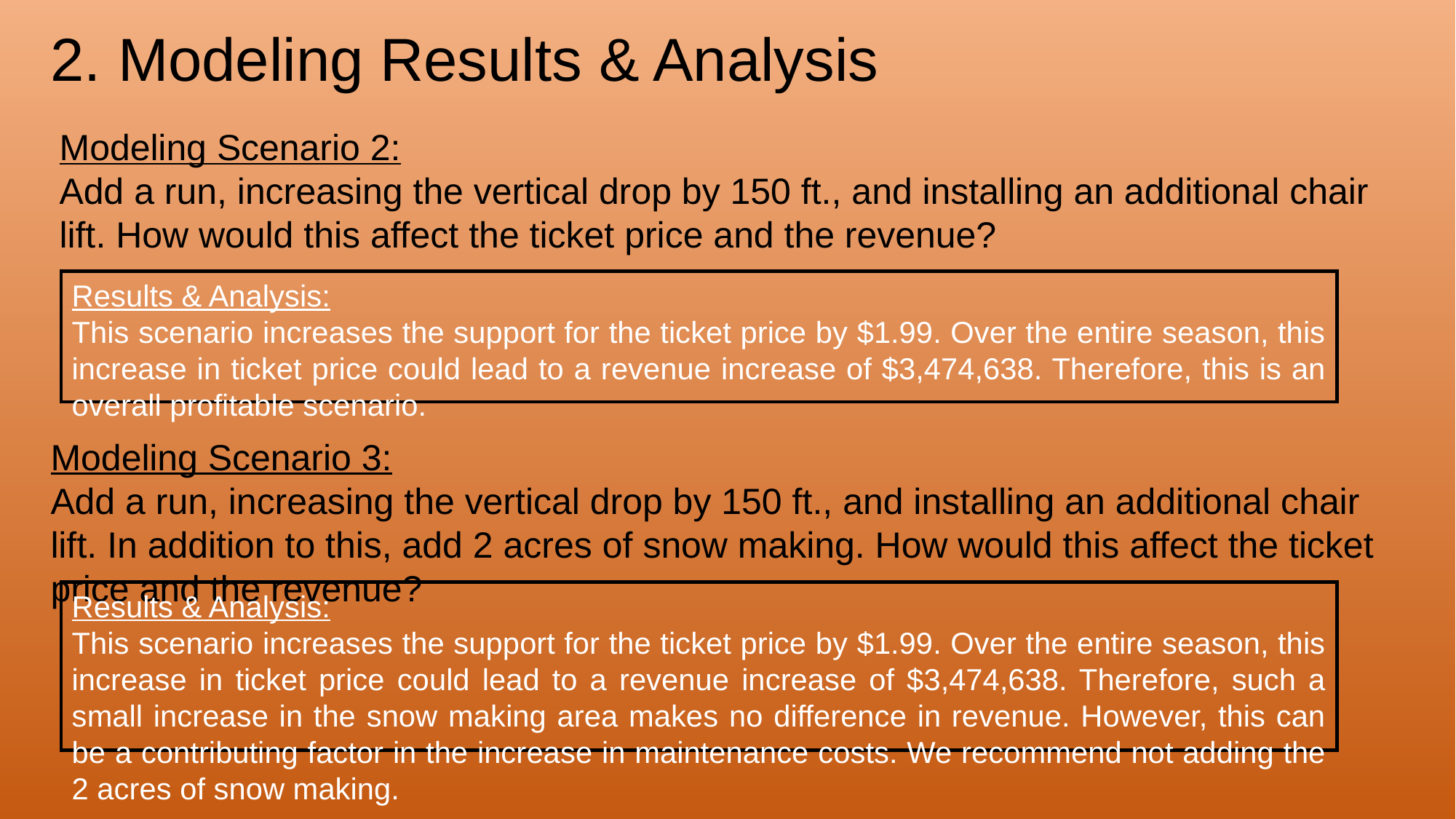

2. Modeling Results & Analysis
Modeling Scenario 2:
Add a run, increasing the vertical drop by 150 ft., and installing an additional chair lift. How would this affect the ticket price and the revenue?
Results & Analysis:
This scenario increases the support for the ticket price by $1.99. Over the entire season, this increase in ticket price could lead to a revenue increase of $3,474,638. Therefore, this is an overall profitable scenario.
Modeling Scenario 3:
Add a run, increasing the vertical drop by 150 ft., and installing an additional chair lift. In addition to this, add 2 acres of snow making. How would this affect the ticket price and the revenue?
Results & Analysis:
This scenario increases the support for the ticket price by $1.99. Over the entire season, this increase in ticket price could lead to a revenue increase of $3,474,638. Therefore, such a small increase in the snow making area makes no difference in revenue. However, this can be a contributing factor in the increase in maintenance costs. We recommend not adding the 2 acres of snow making.